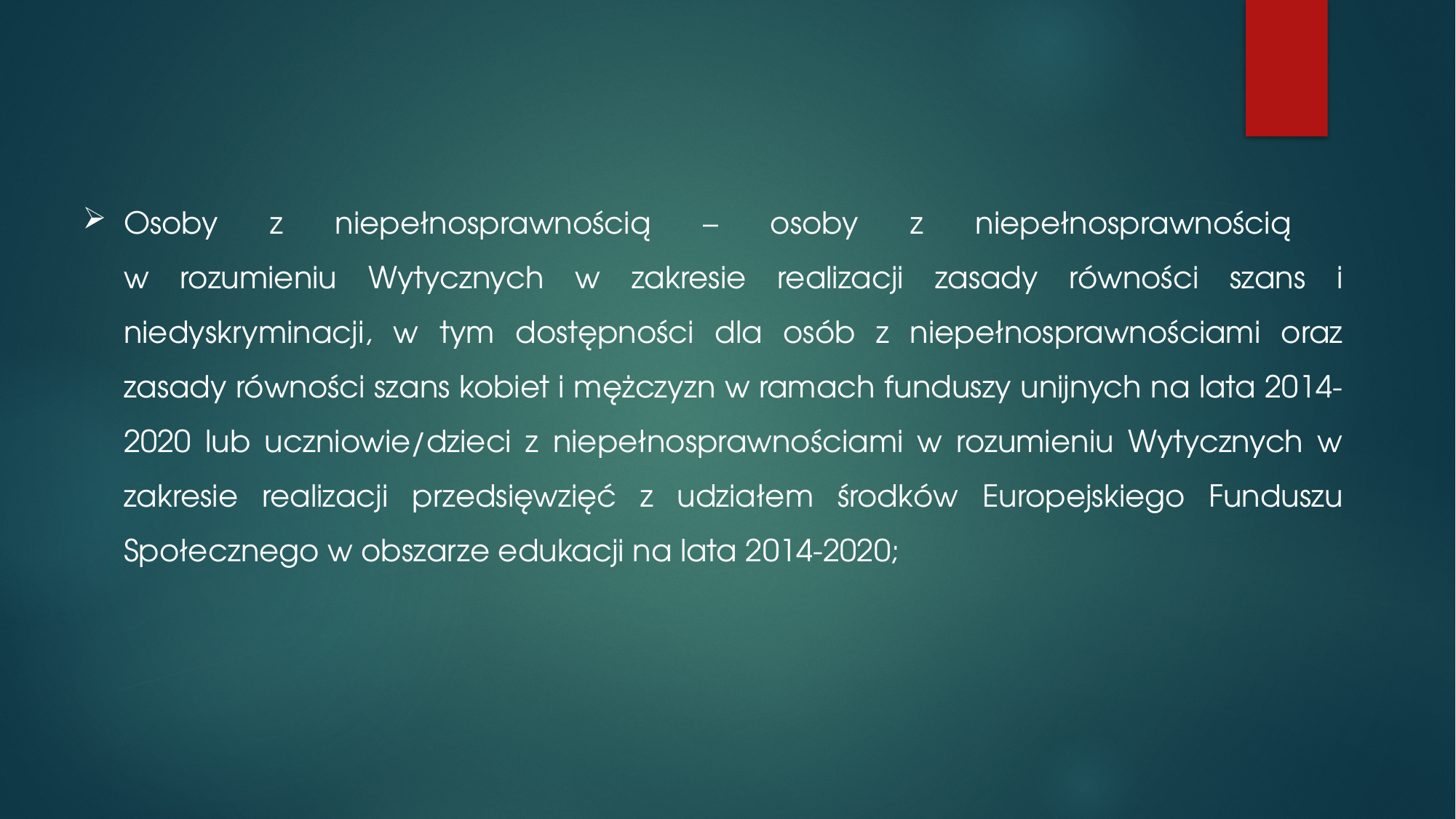

Osoby z niepełnosprawnością – osoby z niepełnosprawnością
w rozumieniu Wytycznych w zakresie realizacji zasady równości szans i niedyskryminacji, w tym dostępności dla osób z niepełnosprawnościami oraz zasady równości szans kobiet i mężczyzn w ramach funduszy unijnych na lata 2014-2020 lub uczniowie/dzieci z niepełnosprawnościami w rozumieniu Wytycznych w zakresie realizacji przedsięwzięć z udziałem środków Europejskiego Funduszu Społecznego w obszarze edukacji na lata 2014-2020;